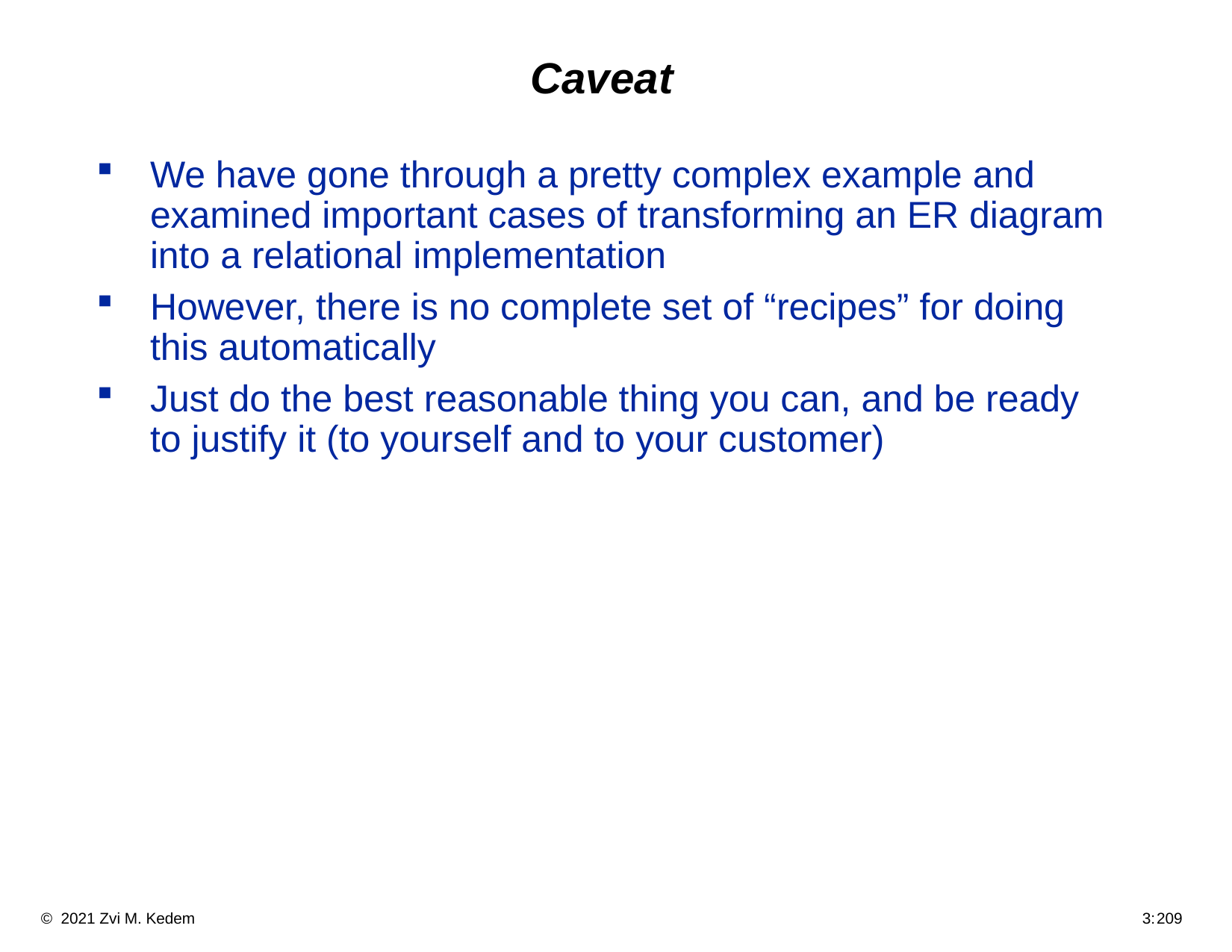

# Caveat
We have gone through a pretty complex example and examined important cases of transforming an ER diagram into a relational implementation
However, there is no complete set of “recipes” for doing this automatically
Just do the best reasonable thing you can, and be ready to justify it (to yourself and to your customer)